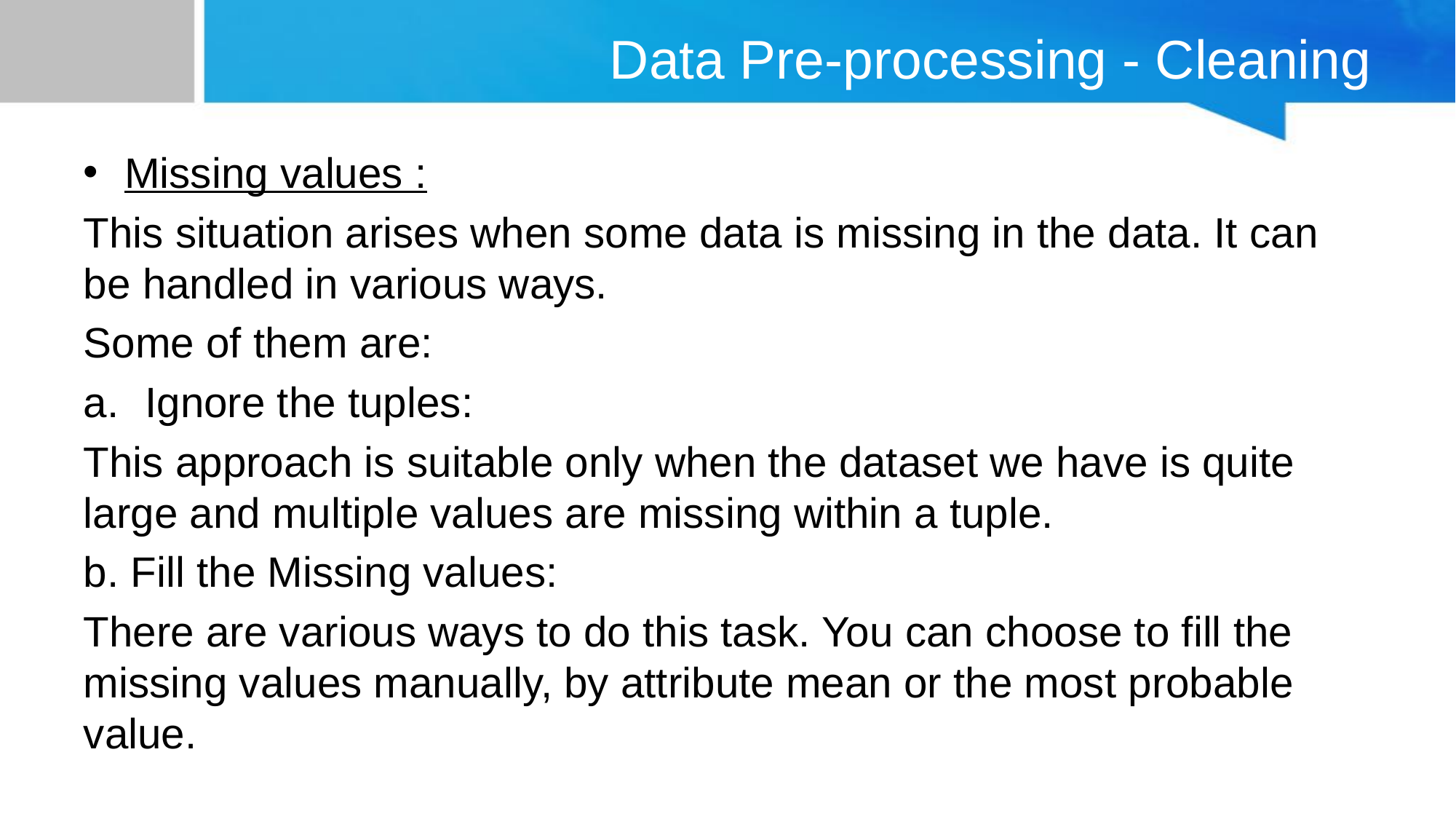

# Data Pre-processing - Cleaning
Missing values :
This situation arises when some data is missing in the data. It can be handled in various ways.
Some of them are:
Ignore the tuples:
This approach is suitable only when the dataset we have is quite large and multiple values are missing within a tuple.
b. Fill the Missing values:
There are various ways to do this task. You can choose to fill the missing values manually, by attribute mean or the most probable value.